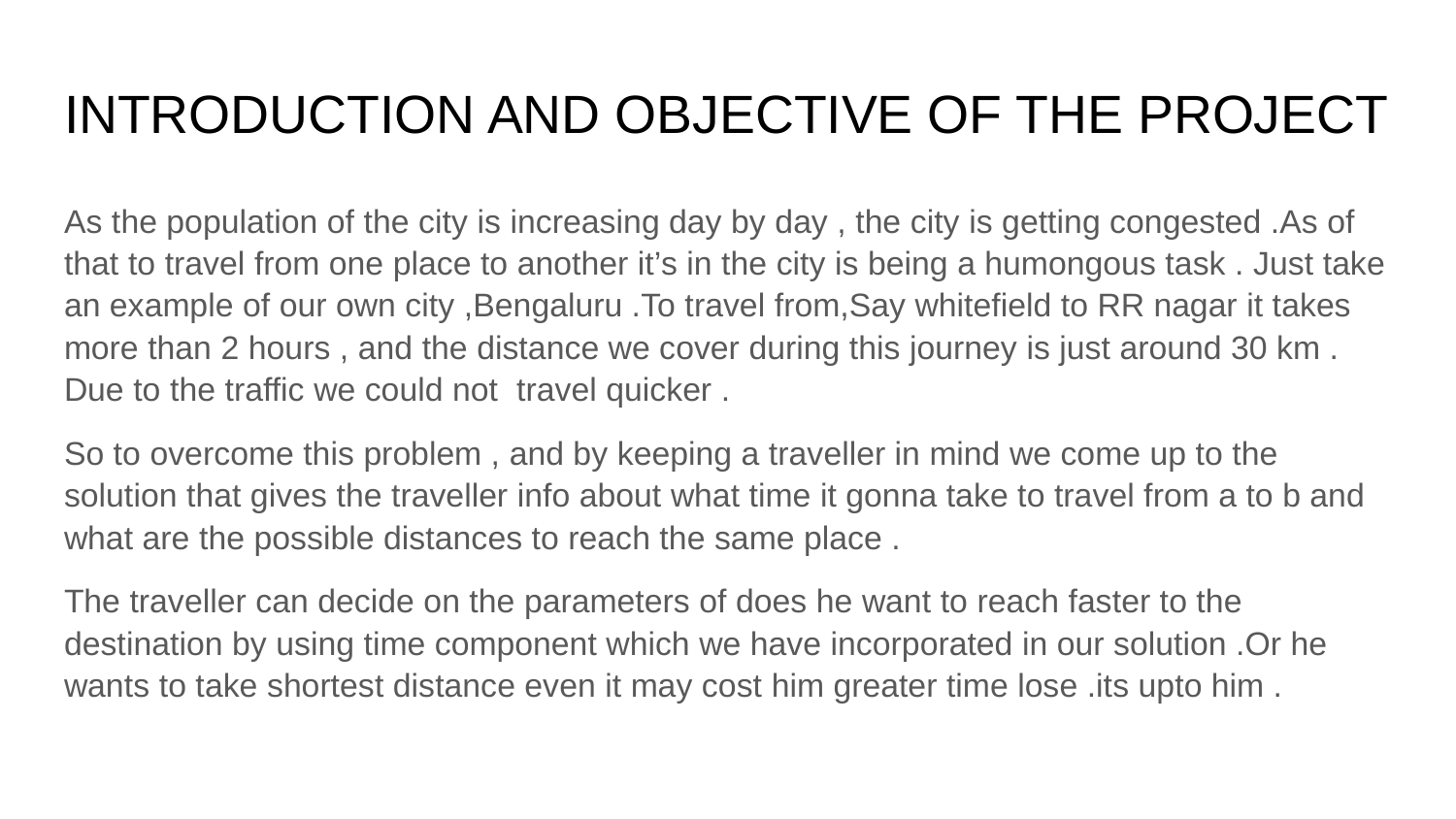

# INTRODUCTION AND OBJECTIVE OF THE PROJECT
As the population of the city is increasing day by day , the city is getting congested .As of that to travel from one place to another it’s in the city is being a humongous task . Just take an example of our own city ,Bengaluru .To travel from,Say whitefield to RR nagar it takes more than 2 hours , and the distance we cover during this journey is just around 30 km . Due to the traffic we could not  travel quicker .
So to overcome this problem , and by keeping a traveller in mind we come up to the solution that gives the traveller info about what time it gonna take to travel from a to b and  what are the possible distances to reach the same place .
The traveller can decide on the parameters of does he want to reach faster to the destination by using time component which we have incorporated in our solution .Or he wants to take shortest distance even it may cost him greater time lose .its upto him .